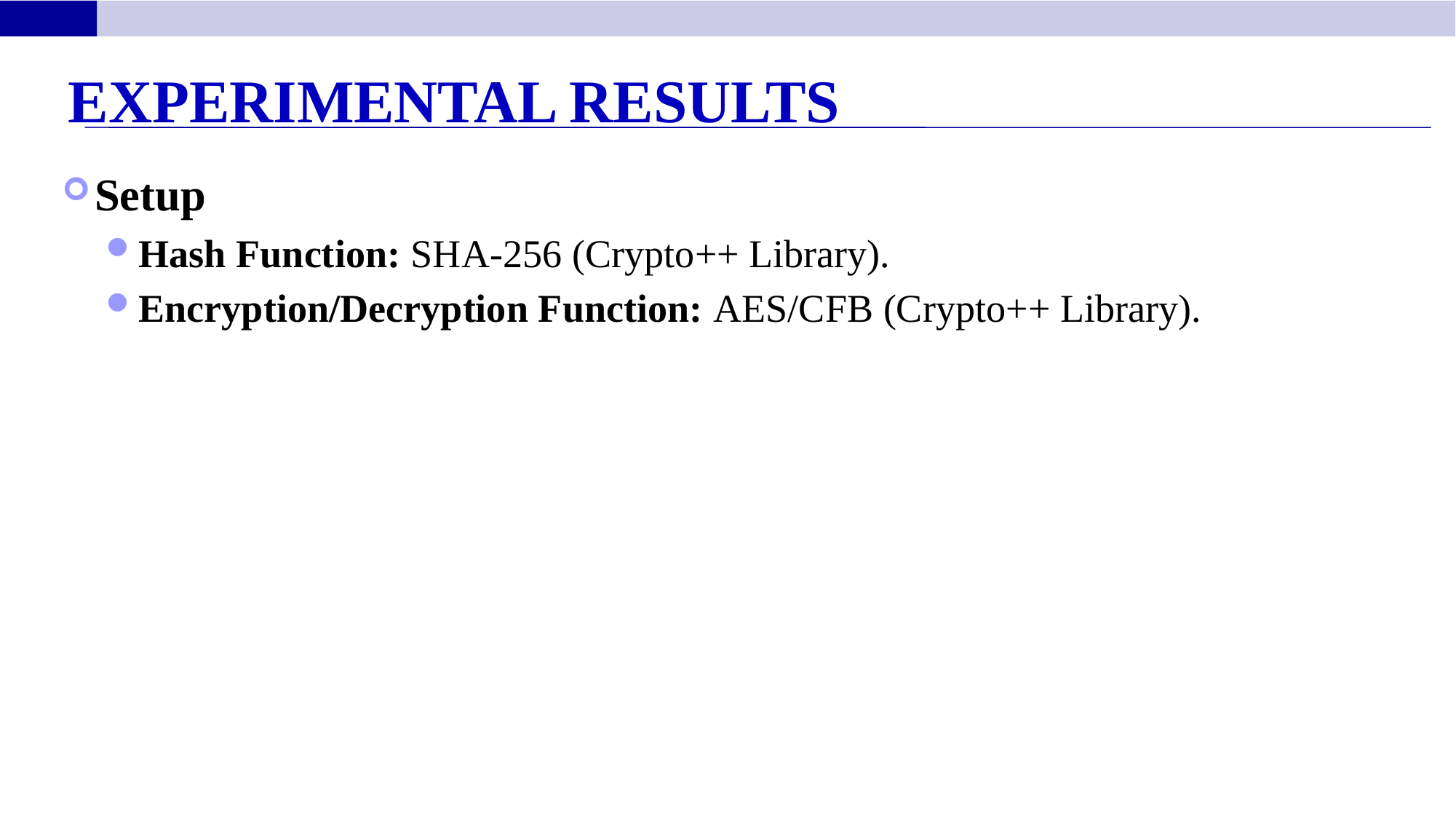

Experimental Results
Setup
Hash Function: SHA-256 (Crypto++ Library).
Encryption/Decryption Function: AES/CFB (Crypto++ Library).